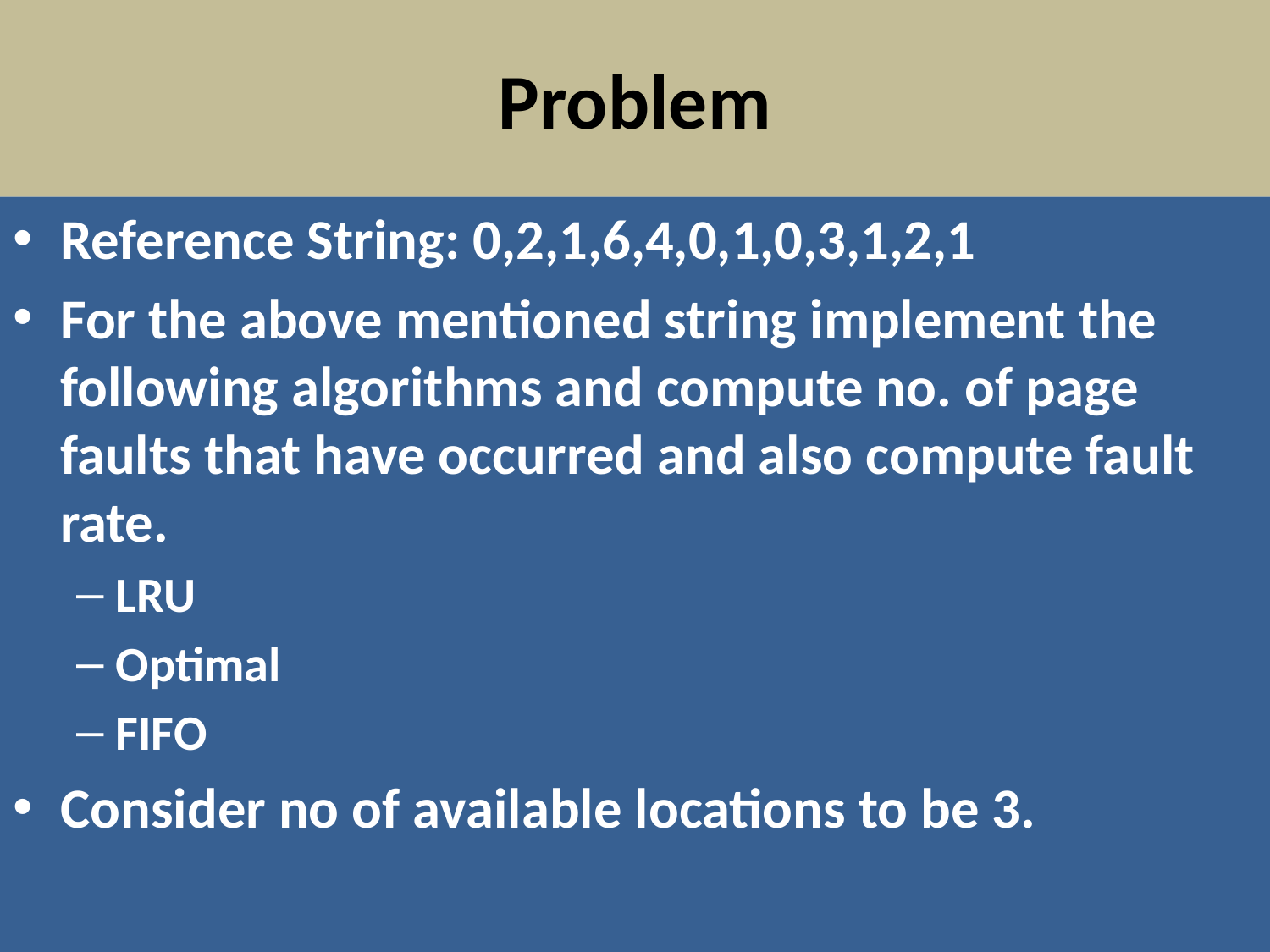

# Problem
Reference String: 0,2,1,6,4,0,1,0,3,1,2,1
For the above mentioned string implement the following algorithms and compute no. of page faults that have occurred and also compute fault rate.
LRU
Optimal
FIFO
Consider no of available locations to be 3.